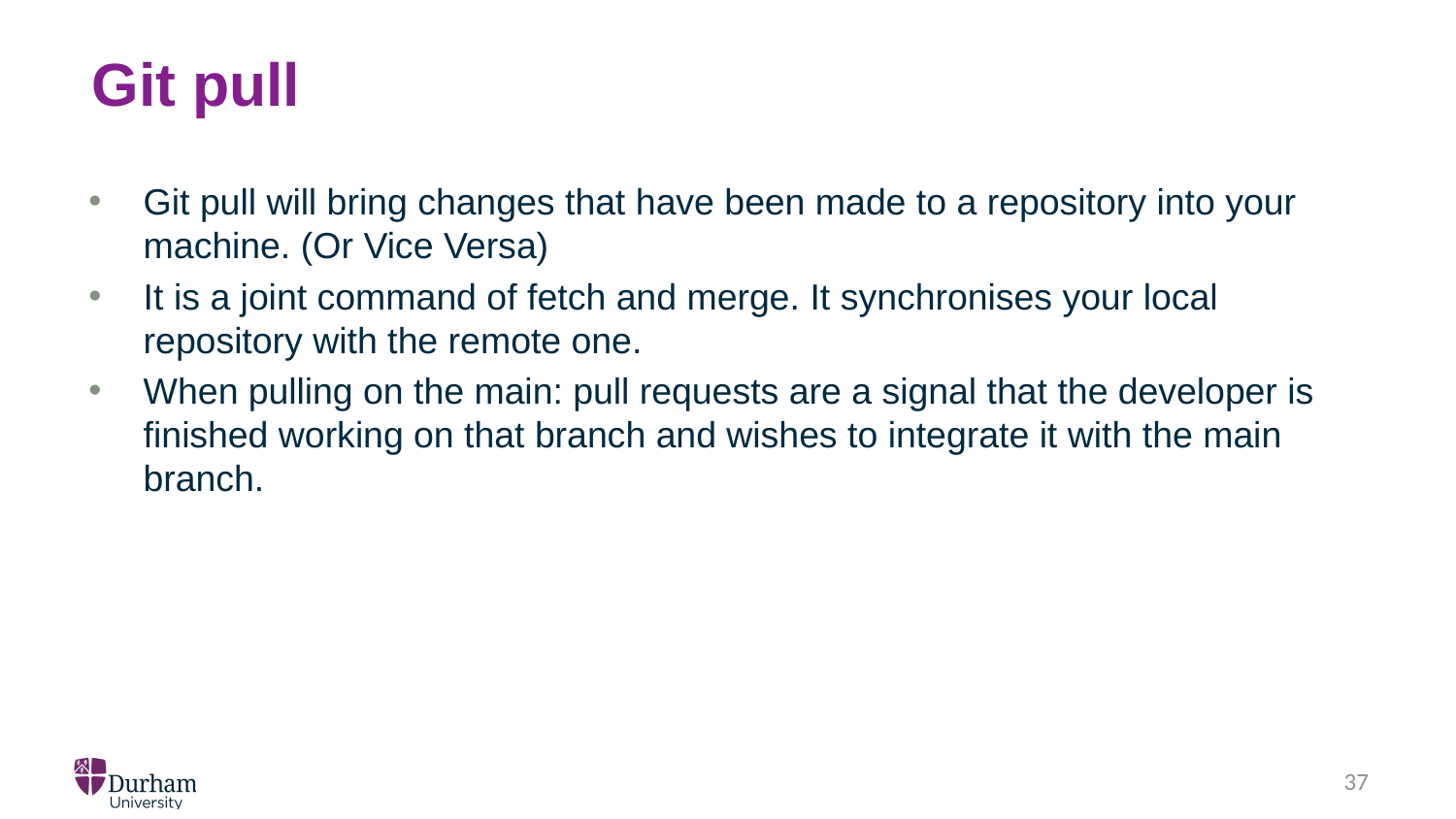

# Git pull
Git pull will bring changes that have been made to a repository into your machine. (Or Vice Versa)
It is a joint command of fetch and merge. It synchronises your local repository with the remote one.
When pulling on the main: pull requests are a signal that the developer is finished working on that branch and wishes to integrate it with the main branch.
37